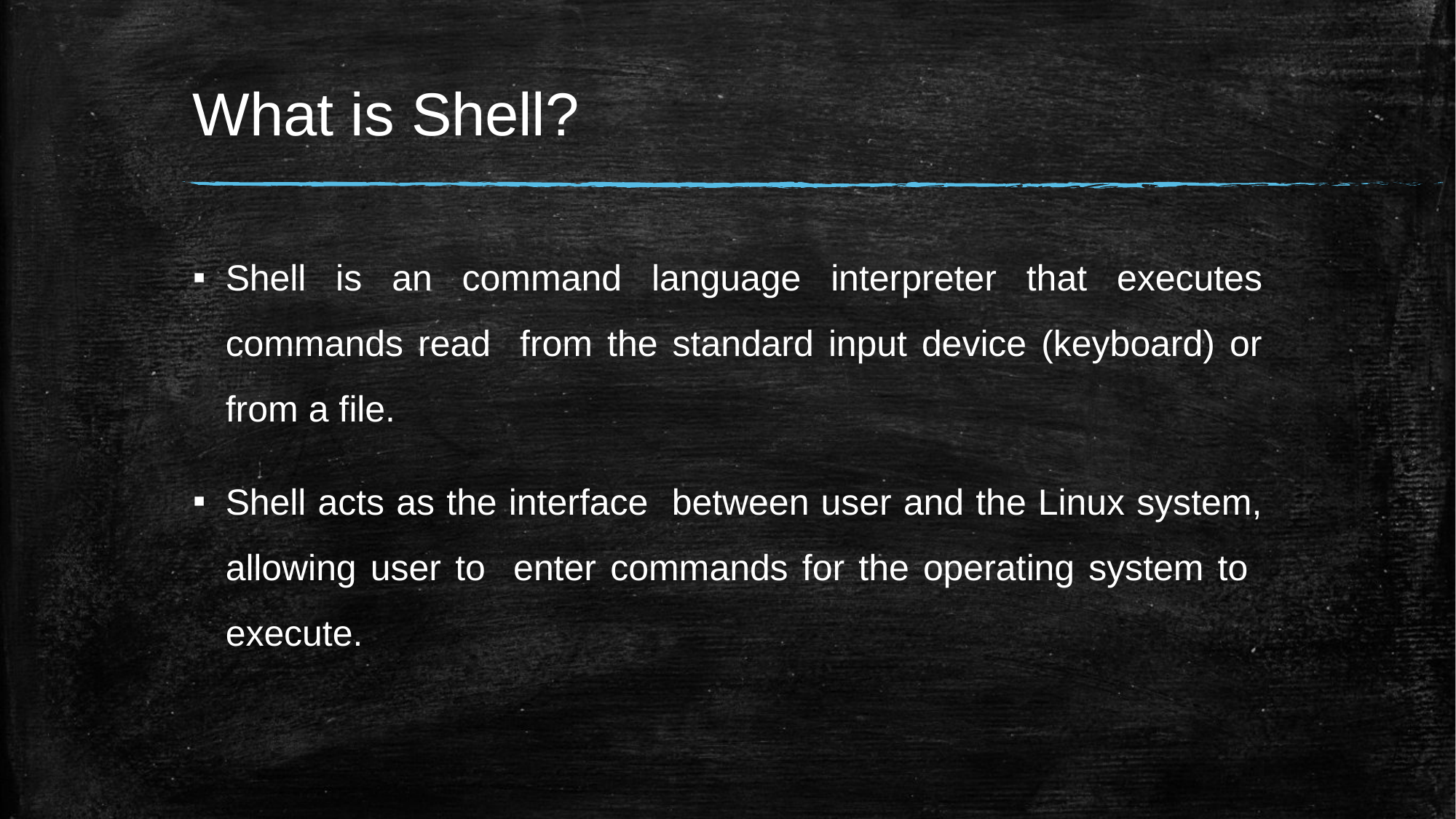

# What is Shell?
Shell is an command language interpreter that executes commands read  from the standard input device (keyboard) or from a file.
Shell acts as the interface  between user and the Linux system, allowing user to  enter commands for the operating system to  execute.